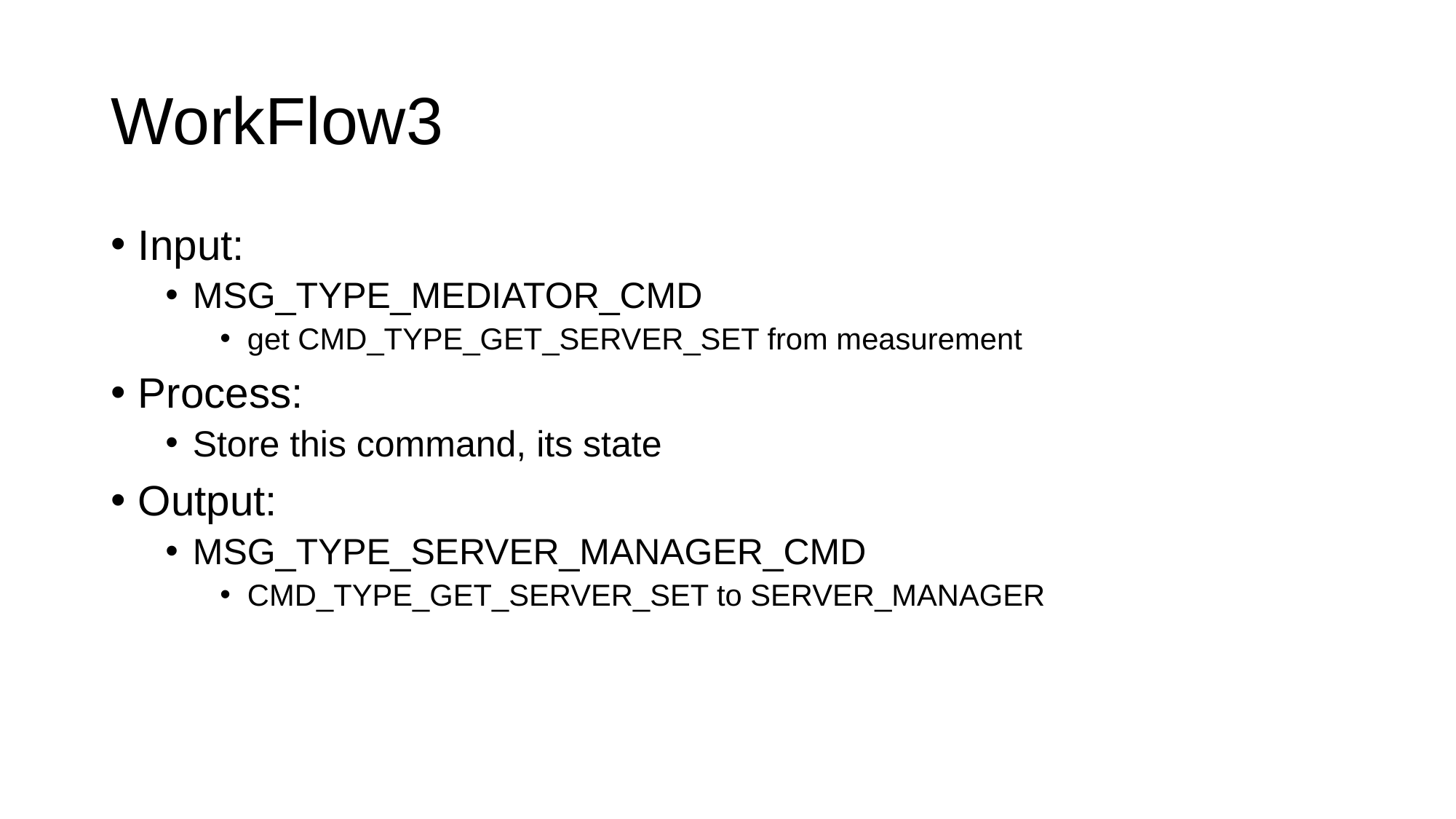

# WorkFlow3
Input:
MSG_TYPE_MEDIATOR_CMD
get CMD_TYPE_GET_SERVER_SET from measurement
Process:
Store this command, its state
Output:
MSG_TYPE_SERVER_MANAGER_CMD
CMD_TYPE_GET_SERVER_SET to SERVER_MANAGER